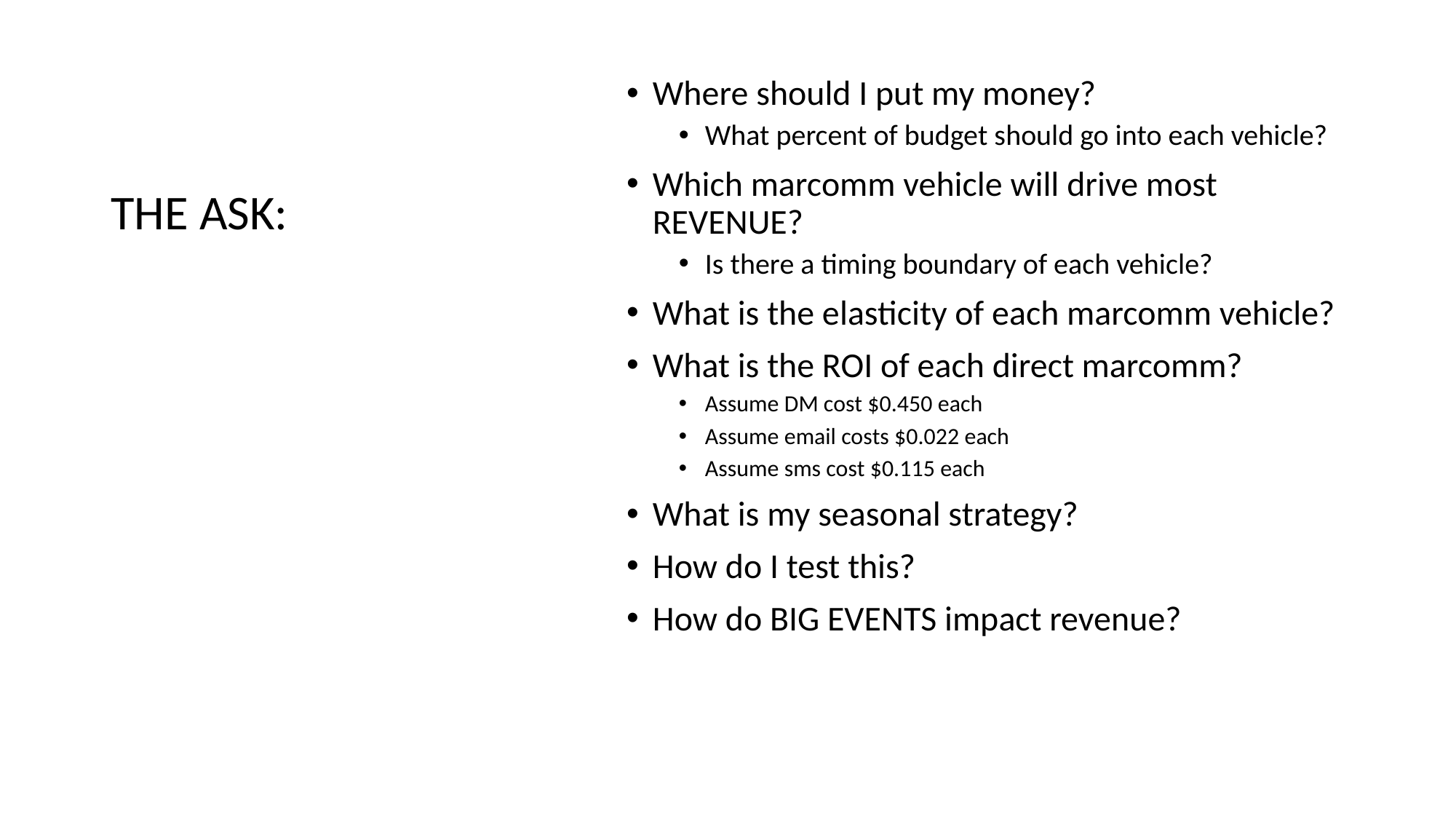

# THE ASK:
Where should I put my money?
What percent of budget should go into each vehicle?
Which marcomm vehicle will drive most REVENUE?
Is there a timing boundary of each vehicle?
What is the elasticity of each marcomm vehicle?
What is the ROI of each direct marcomm?
Assume DM cost $0.450 each
Assume email costs $0.022 each
Assume sms cost $0.115 each
What is my seasonal strategy?
How do I test this?
How do BIG EVENTS impact revenue?